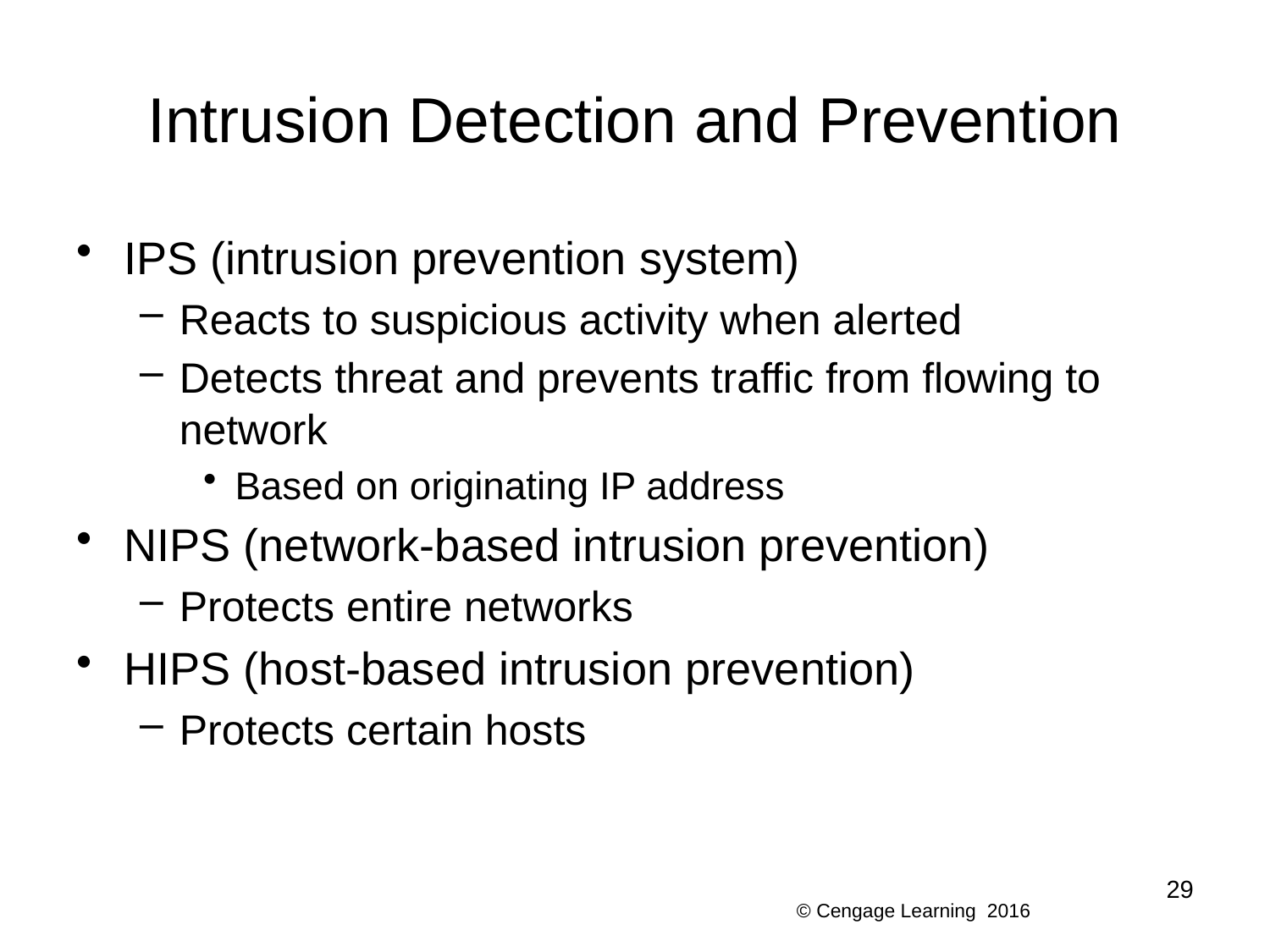

# Intrusion Detection and Prevention
IPS (intrusion prevention system)
Reacts to suspicious activity when alerted
Detects threat and prevents traffic from flowing to network
Based on originating IP address
NIPS (network-based intrusion prevention)
Protects entire networks
HIPS (host-based intrusion prevention)
Protects certain hosts

29